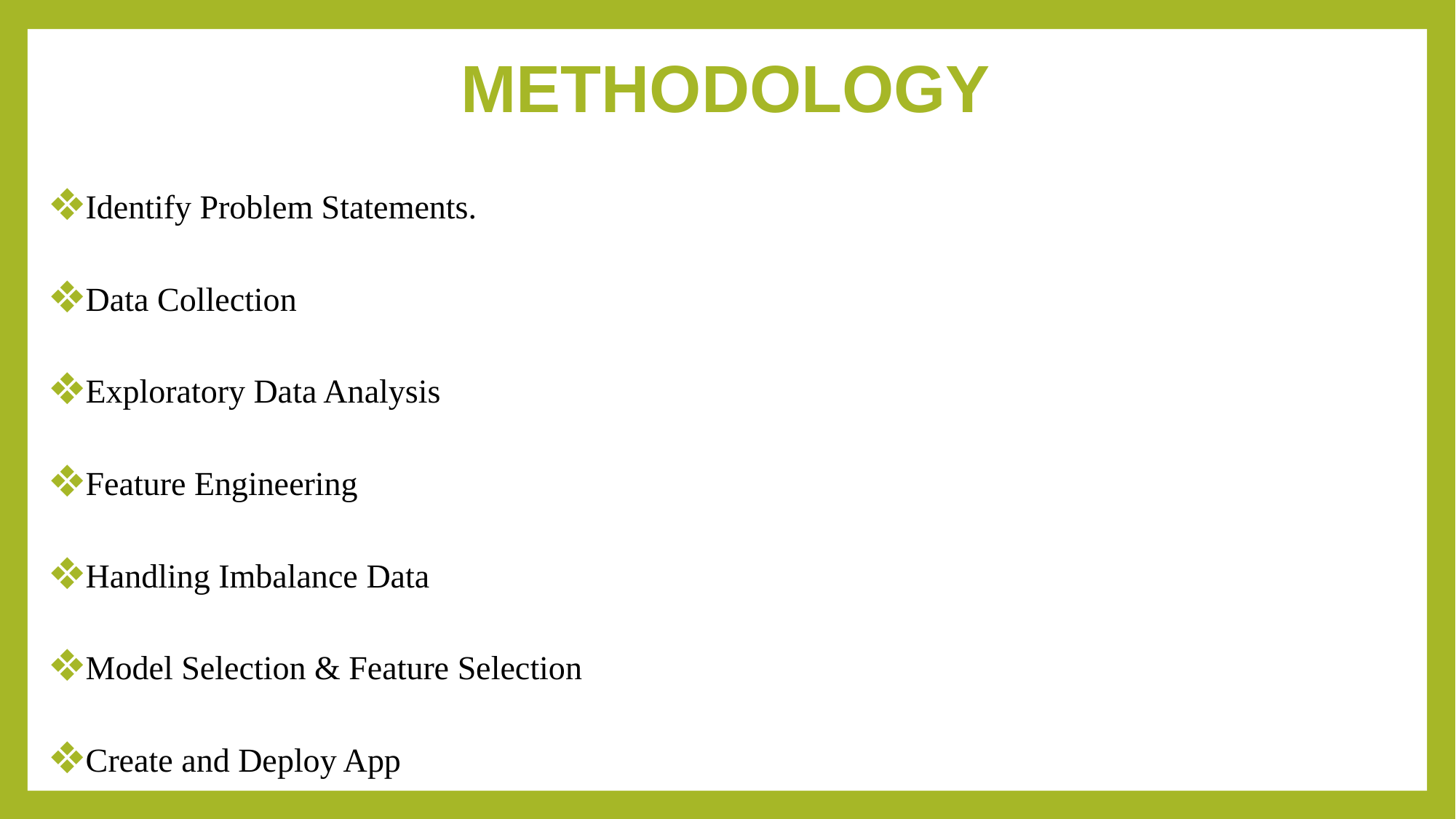

# METHODOLOGY

Identify Problem Statements.

Data Collection

Exploratory Data Analysis

Feature Engineering

Handling Imbalance Data

Model Selection & Feature Selection

Create and Deploy App